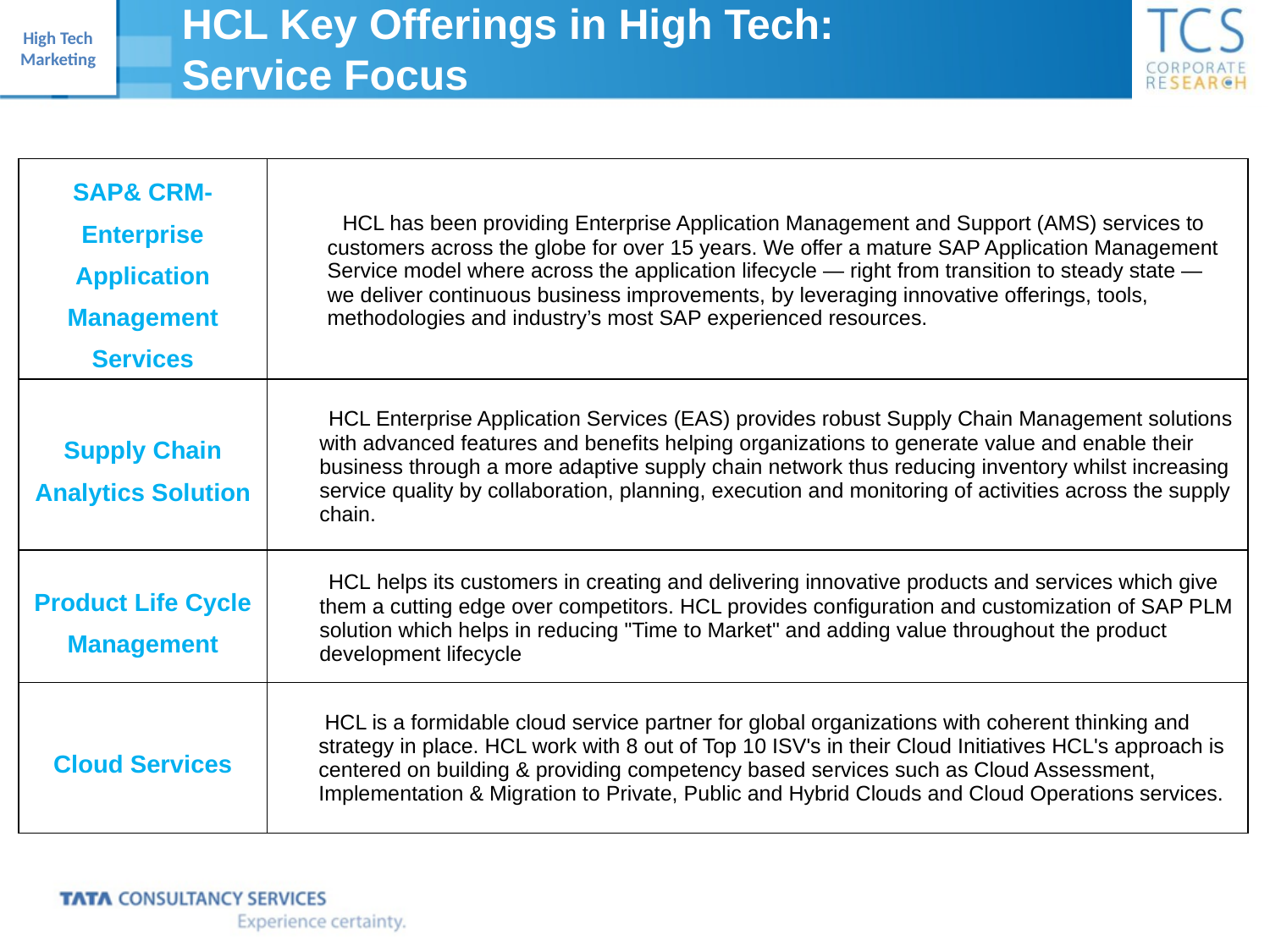

HCL Key Offerings in High Tech:
Service Focus
| SAP& CRM-Enterprise Application Management Services | HCL has been providing Enterprise Application Management and Support (AMS) services to customers across the globe for over 15 years. We offer a mature SAP Application Management Service model where across the application lifecycle — right from transition to steady state — we deliver continuous business improvements, by leveraging innovative offerings, tools, methodologies and industry’s most SAP experienced resources. |
| --- | --- |
| Supply Chain Analytics Solution | HCL Enterprise Application Services (EAS) provides robust Supply Chain Management solutions with advanced features and benefits helping organizations to generate value and enable their business through a more adaptive supply chain network thus reducing inventory whilst increasing service quality by collaboration, planning, execution and monitoring of activities across the supply chain. |
| Product Life Cycle Management | HCL helps its customers in creating and delivering innovative products and services which give them a cutting edge over competitors. HCL provides configuration and customization of SAP PLM solution which helps in reducing "Time to Market" and adding value throughout the product development lifecycle |
| Cloud Services | HCL is a formidable cloud service partner for global organizations with coherent thinking and strategy in place. HCL work with 8 out of Top 10 ISV's in their Cloud Initiatives HCL's approach is centered on building & providing competency based services such as Cloud Assessment, Implementation & Migration to Private, Public and Hybrid Clouds and Cloud Operations services. |